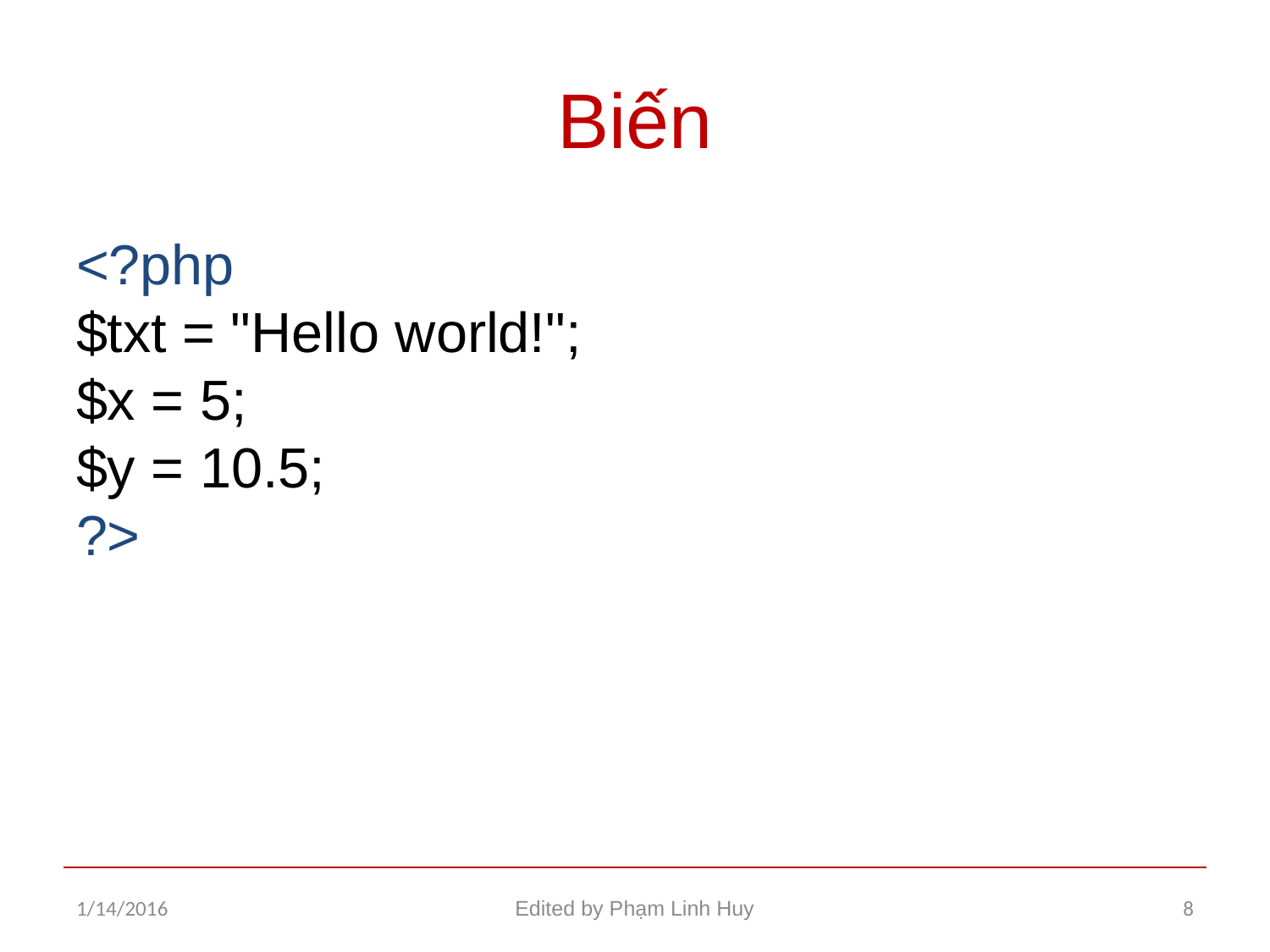

# Biến
<?php
$txt = "Hello world!";
$x = 5;
$y = 10.5;
?>
1/14/2016
Edited by Phạm Linh Huy
8